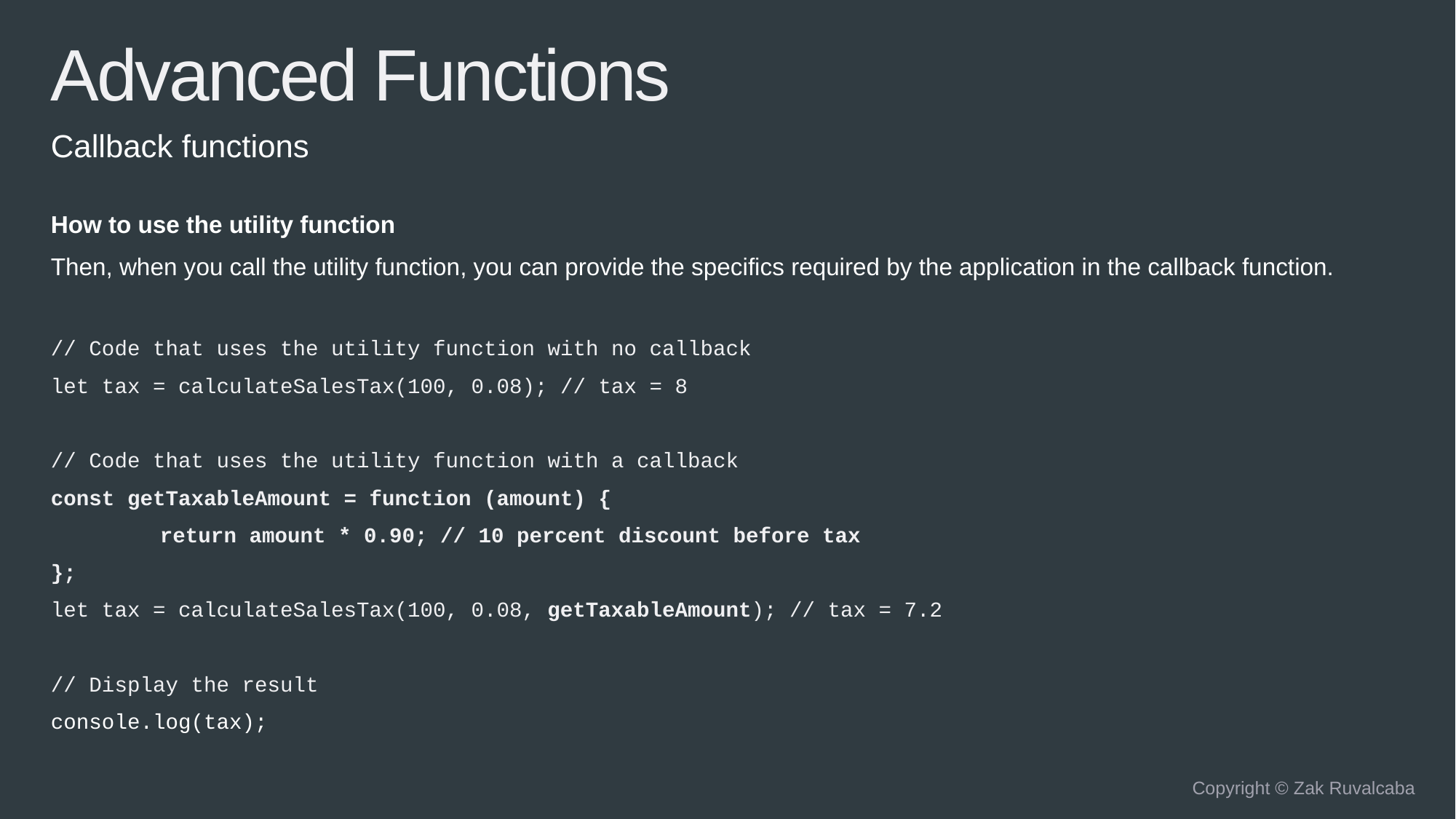

# Advanced Functions
Callback functions
How to use the utility function
Then, when you call the utility function, you can provide the specifics required by the application in the callback function.

// Code that uses the utility function with no callback
let tax = calculateSalesTax(100, 0.08); // tax = 8

// Code that uses the utility function with a callback
const getTaxableAmount = function (amount) {
	return amount * 0.90; // 10 percent discount before tax
};
let tax = calculateSalesTax(100, 0.08, getTaxableAmount); // tax = 7.2

// Display the result
console.log(tax);